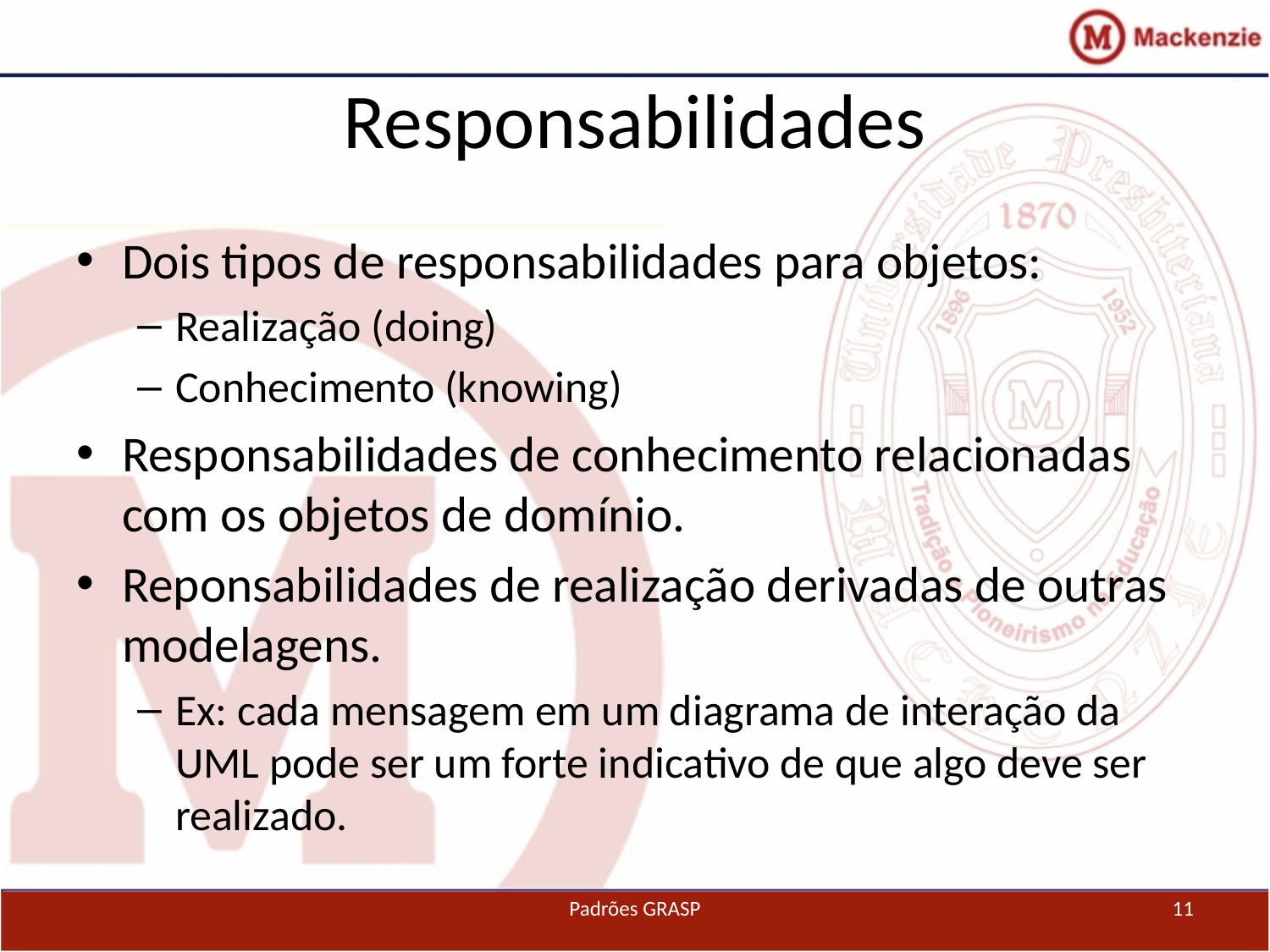

# Responsabilidades
Dois tipos de responsabilidades para objetos:
Realização (doing)
Conhecimento (knowing)
Responsabilidades de conhecimento relacionadas com os objetos de domínio.
Reponsabilidades de realização derivadas de outras modelagens.
Ex: cada mensagem em um diagrama de interação da UML pode ser um forte indicativo de que algo deve ser realizado.
Padrões GRASP
11